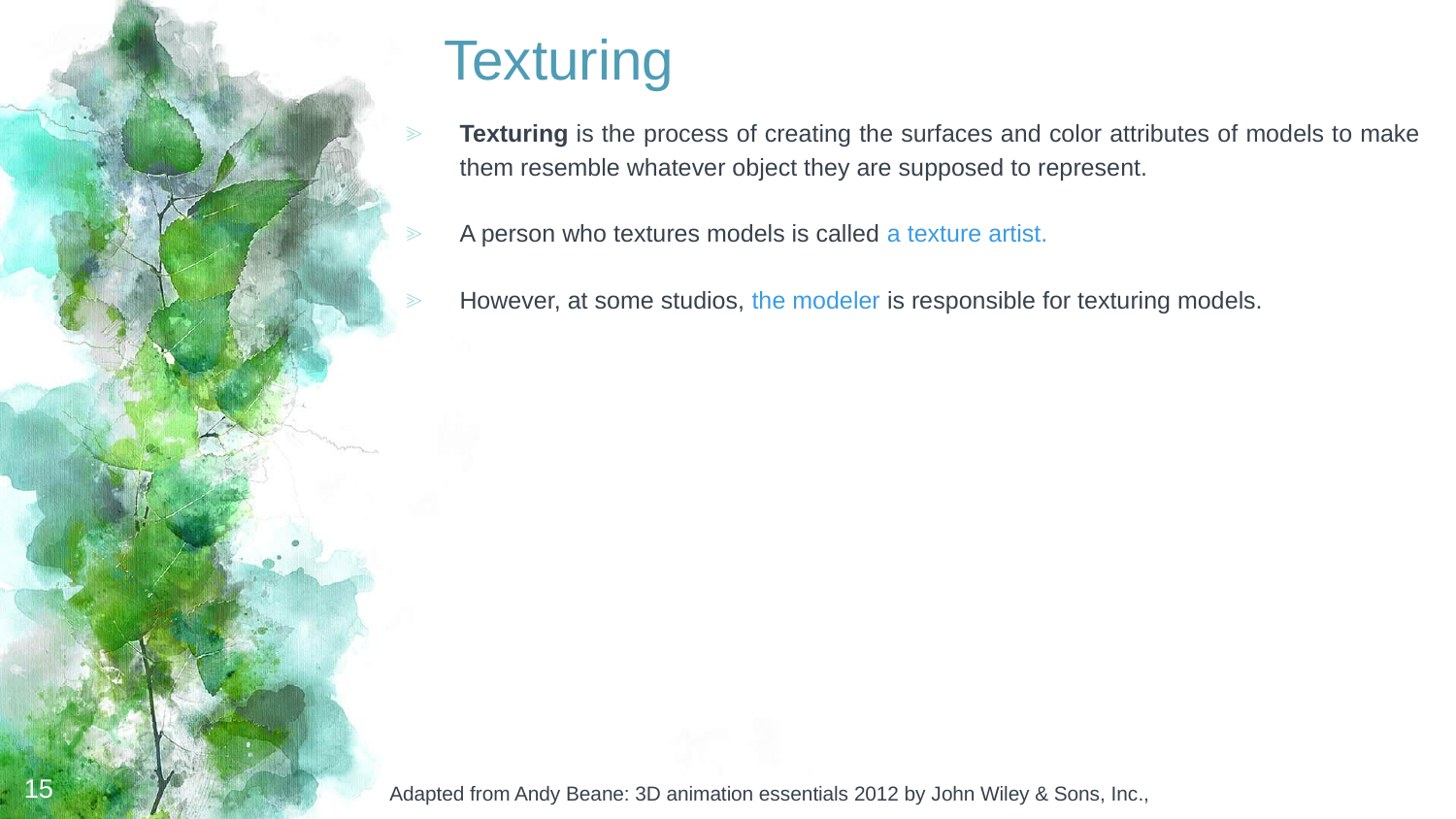

# Texturing
Texturing is the process of creating the surfaces and color attributes of models to make them resemble whatever object they are supposed to represent.

A person who textures models is called a texture artist.

However, at some studios, the modeler is responsible for texturing models.

15
Adapted from Andy Beane: 3D animation essentials 2012 by John Wiley & Sons, Inc.,